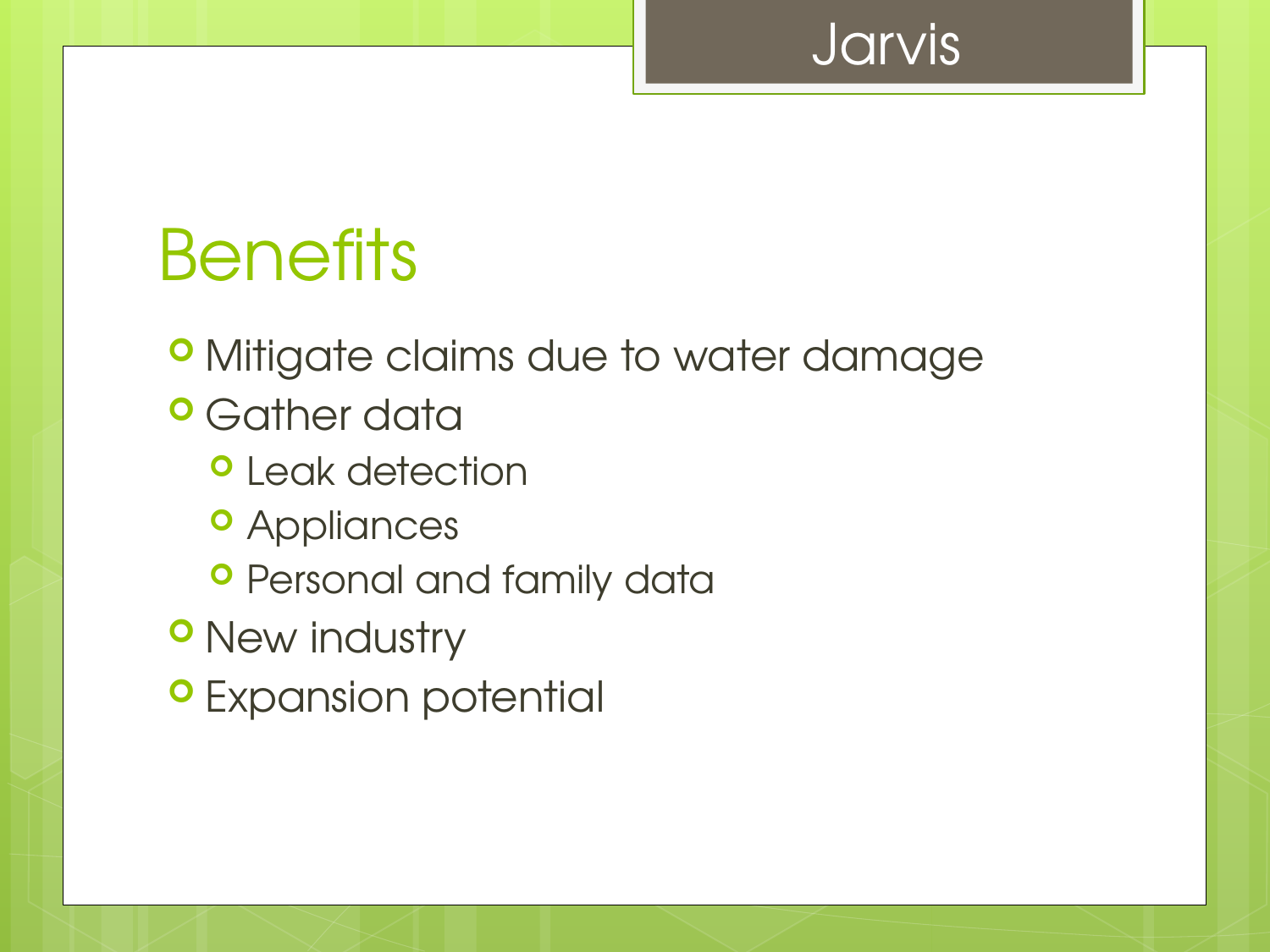

Jarvis
# Benefits
Mitigate claims due to water damage
Gather data
Leak detection
Appliances
Personal and family data
New industry
Expansion potential